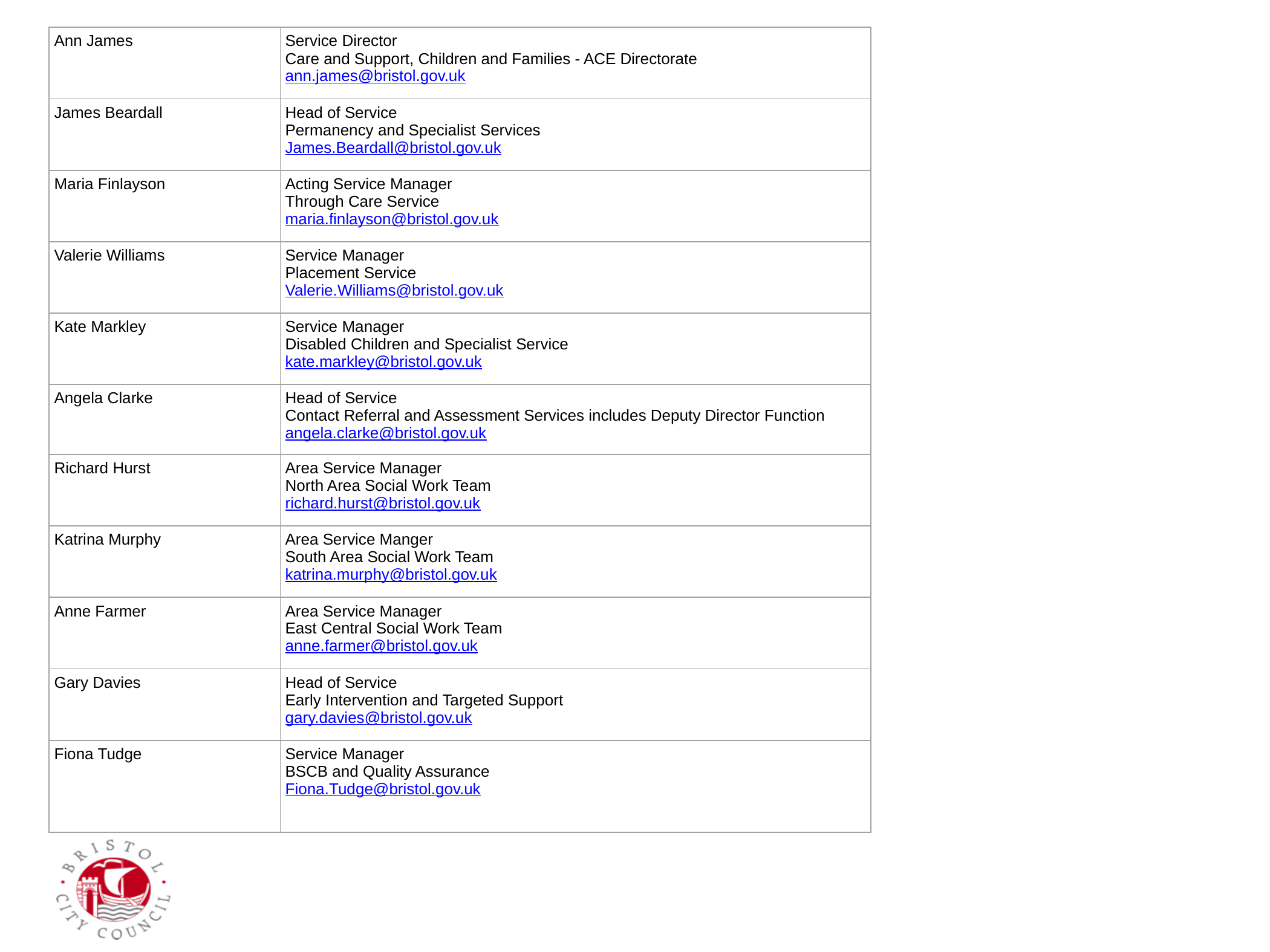

| Ann James | Service Director Care and Support, Children and Families - ACE Directorate ann.james@bristol.gov.uk |
| --- | --- |
| James Beardall | Head of Service Permanency and Specialist Services James.Beardall@bristol.gov.uk |
| Maria Finlayson | Acting Service Manager Through Care Service maria.finlayson@bristol.gov.uk |
| Valerie Williams | Service Manager Placement Service Valerie.Williams@bristol.gov.uk |
| Kate Markley | Service Manager Disabled Children and Specialist Service kate.markley@bristol.gov.uk |
| Angela Clarke | Head of Service Contact Referral and Assessment Services includes Deputy Director Function angela.clarke@bristol.gov.uk |
| Richard Hurst | Area Service Manager North Area Social Work Team richard.hurst@bristol.gov.uk |
| Katrina Murphy | Area Service Manger South Area Social Work Team katrina.murphy@bristol.gov.uk |
| Anne Farmer | Area Service Manager East Central Social Work Team anne.farmer@bristol.gov.uk |
| Gary Davies | Head of Service Early Intervention and Targeted Support gary.davies@bristol.gov.uk |
| Fiona Tudge | Service Manager BSCB and Quality Assurance Fiona.Tudge@bristol.gov.uk |